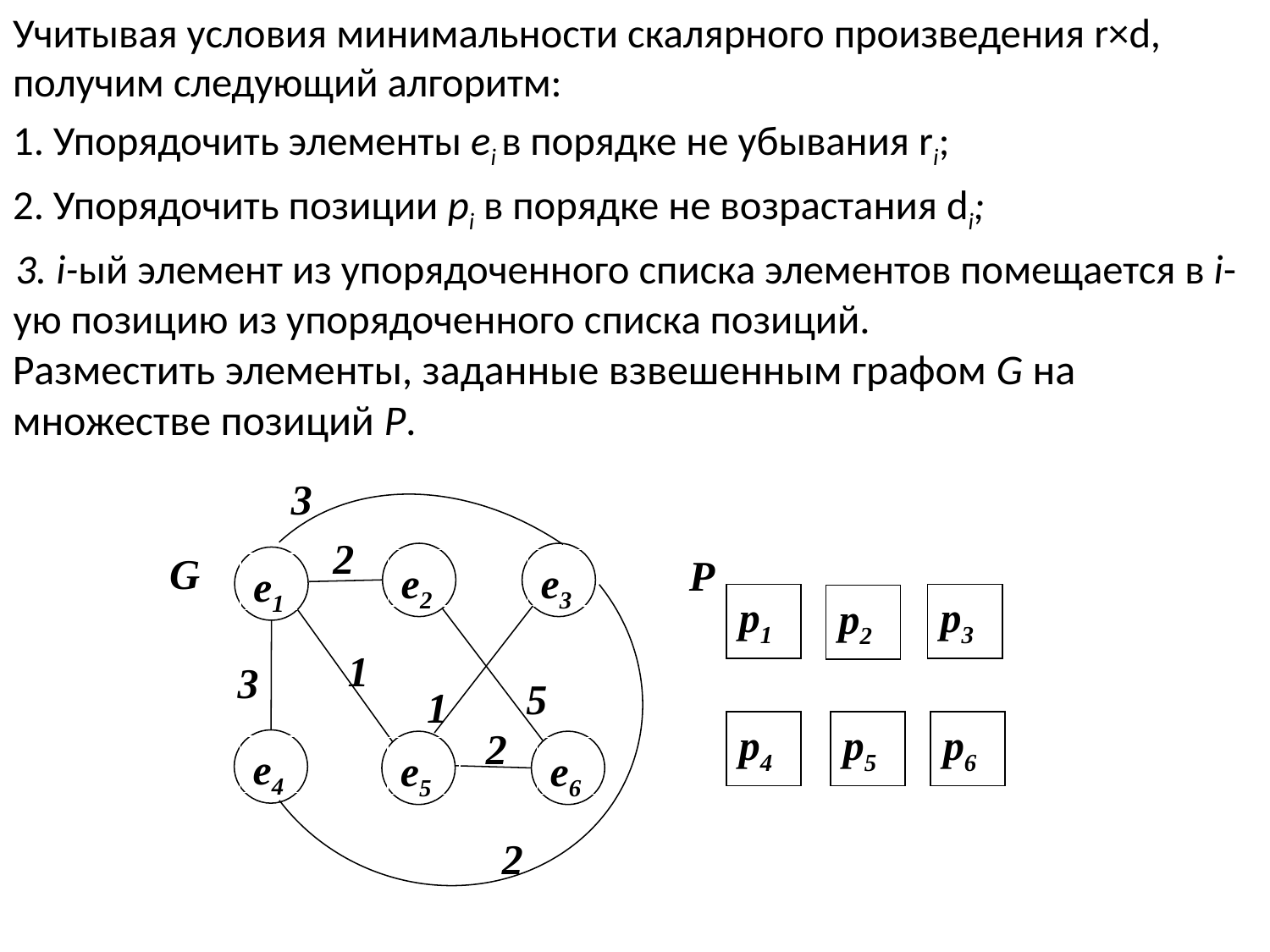

Учитывая условия минимальности скалярного произведения r×d, получим следующий алгоритм:
1. Упорядочить элементы ei в порядке не убывания ri;
2. Упорядочить позиции pi в порядке не возрастания di;
3. i-ый элемент из упорядоченного списка элементов помещается в i-ую позицию из упорядоченного списка позиций.
Разместить элементы, заданные взвешенным графом G на множестве позиций Р.

3

G

Р

e2

e3

e1

р1
р3
р2
1

3

5

1

р4
р5
р6

e4

e5

e6
2

2

2